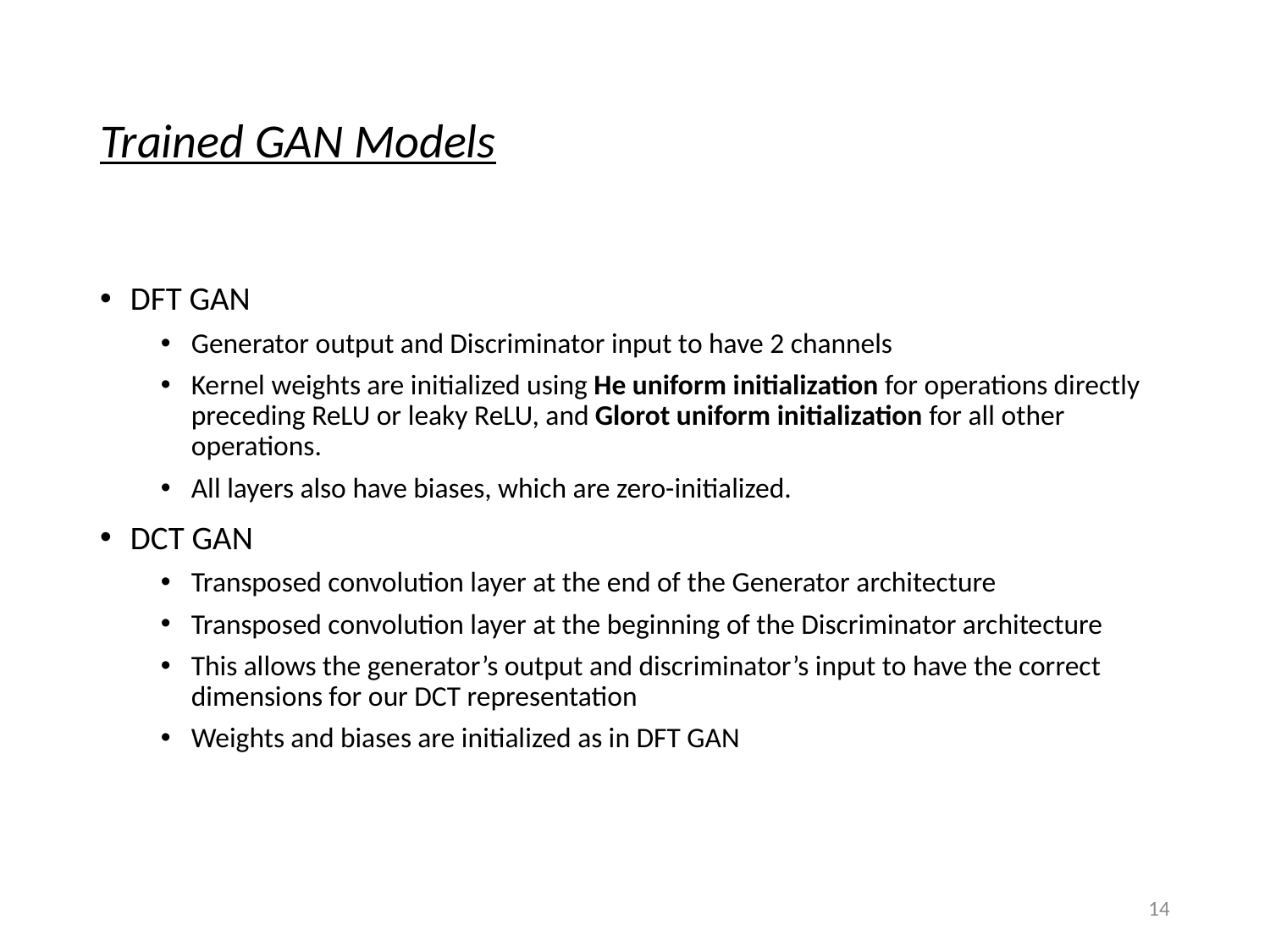

# Trained GAN Models
DFT GAN
Generator output and Discriminator input to have 2 channels
Kernel weights are initialized using He uniform initialization for operations directly preceding ReLU or leaky ReLU, and Glorot uniform initialization for all other operations.
All layers also have biases, which are zero-initialized.
DCT GAN
Transposed convolution layer at the end of the Generator architecture
Transposed convolution layer at the beginning of the Discriminator architecture
This allows the generator’s output and discriminator’s input to have the correct dimensions for our DCT representation
Weights and biases are initialized as in DFT GAN
14